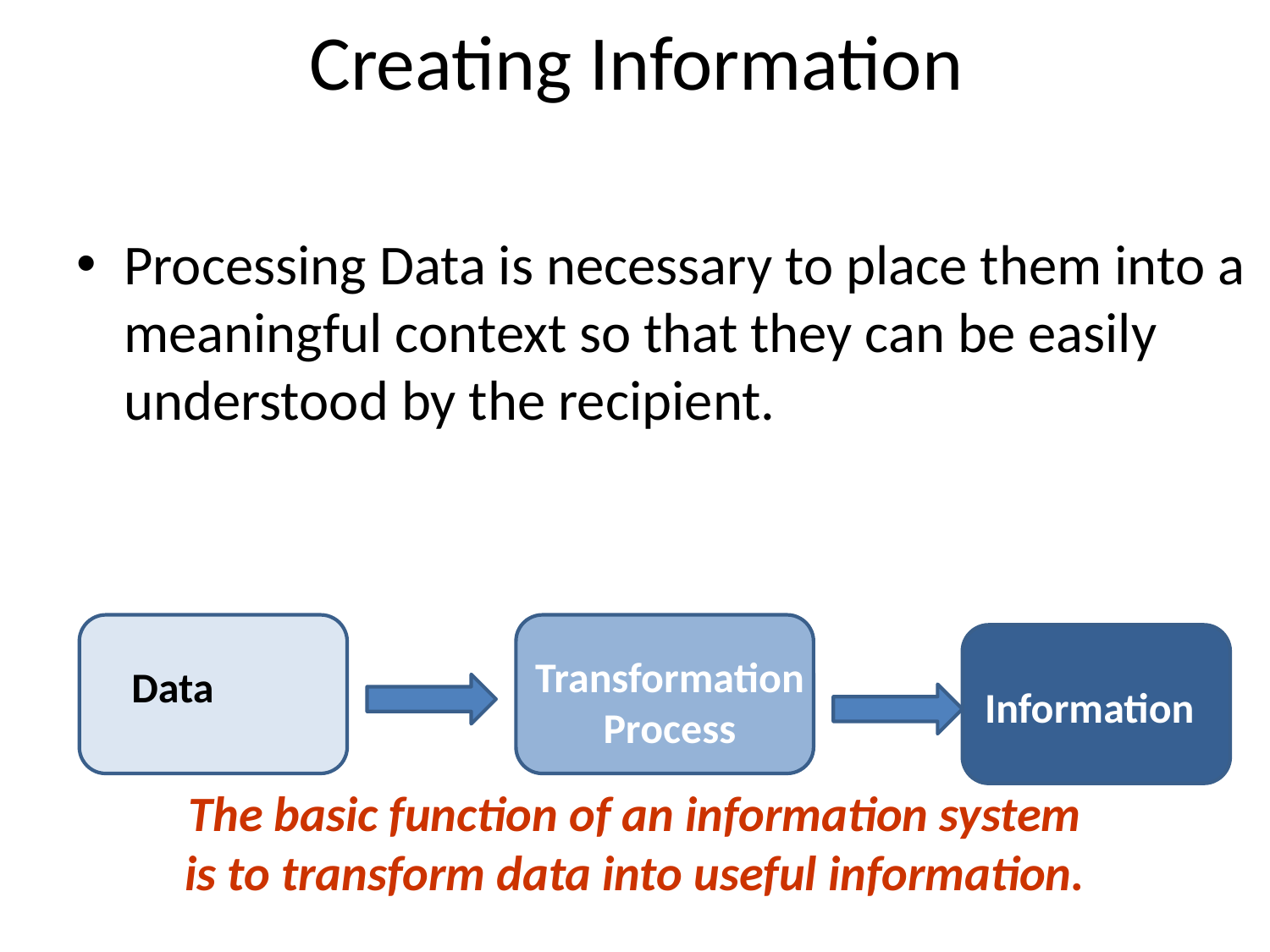

# Creating Information
Processing Data is necessary to place them into a meaningful context so that they can be easily understood by the recipient.

Transformation Process
Data

Information

The basic function of an information system
is to transform data into useful information.